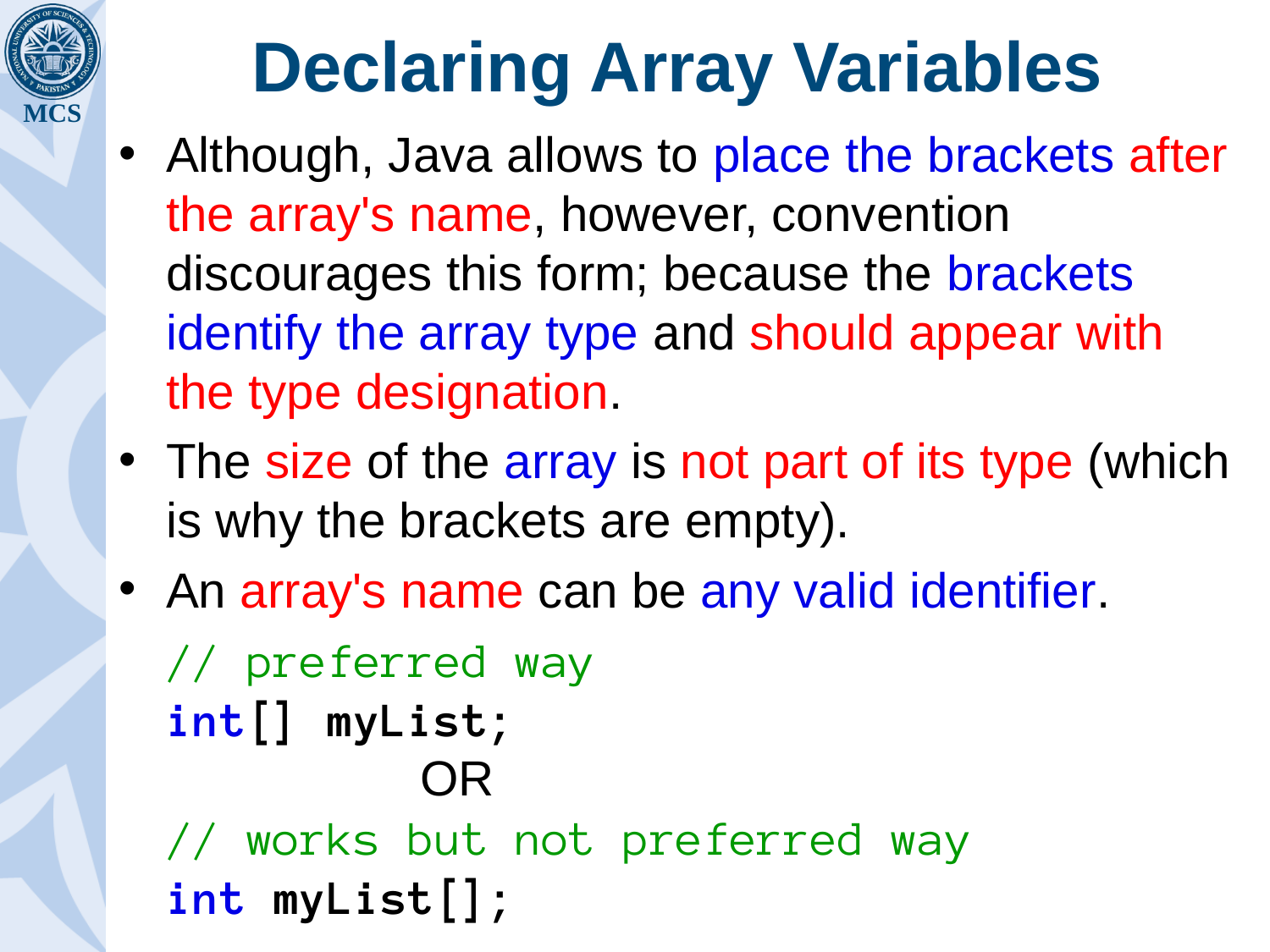

# Declaring Array Variables
Although, Java allows to place the brackets after the array's name, however, convention discourages this form; because the brackets identify the array type and should appear with the type designation.
The size of the array is not part of its type (which is why the brackets are empty).
An array's name can be any valid identifier.
// preferred way
int[] myList;
		OR
// works but not preferred way
int myList[];